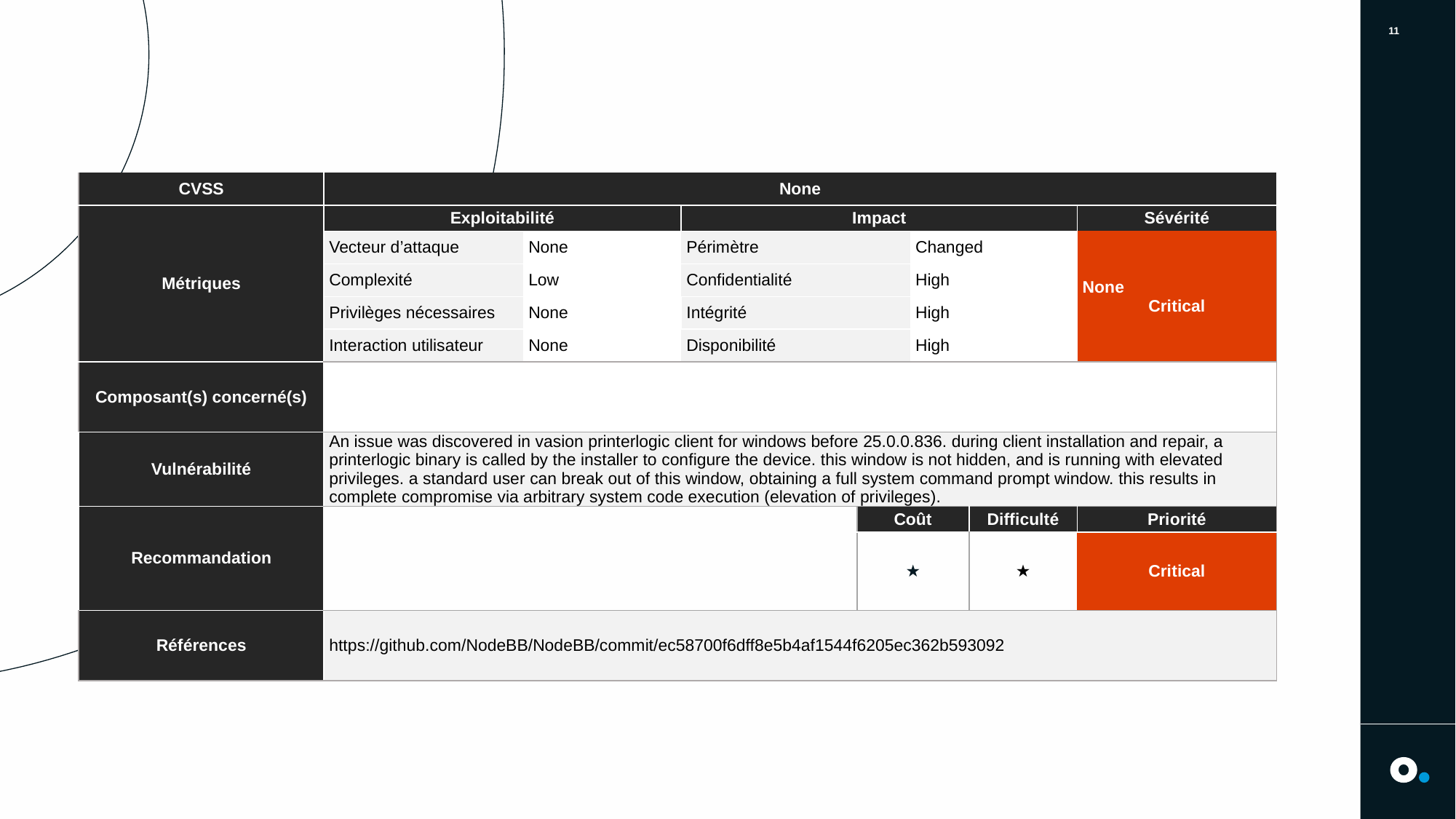

11
# CVE-2023-32232
| CVSS | None |  |  |  |  |  |  |
| --- | --- | --- | --- | --- | --- | --- | --- |
| Métriques | Exploitabilité |  | Impact |  |  |  | Sévérité |
|  | Vecteur d’attaque | None | Périmètre |  | Changed |  | None Critical |
|  | Complexité | Low | Confidentialité |  | High |  |  |
|  | Privilèges nécessaires | None | Intégrité |  | High |  |  |
|  | Interaction utilisateur | None | Disponibilité |  | High |  |  |
| Composant(s) concerné(s) |  |  |  |  |  |  |  |
| Vulnérabilité | An issue was discovered in vasion printerlogic client for windows before 25.0.0.836. during client installation and repair, a printerlogic binary is called by the installer to configure the device. this window is not hidden, and is running with elevated privileges. a standard user can break out of this window, obtaining a full system command prompt window. this results in complete compromise via arbitrary system code execution (elevation of privileges). |  |  |  |  |  |  |
| Recommandation |  |  |  | Coût |  | Difficulté | Priorité |
|  |  |  |  | ★ |  | ★ | Critical |
| Références | https://github.com/NodeBB/NodeBB/commit/ec58700f6dff8e5b4af1544f6205ec362b593092 |  |  |  |  |  |  |